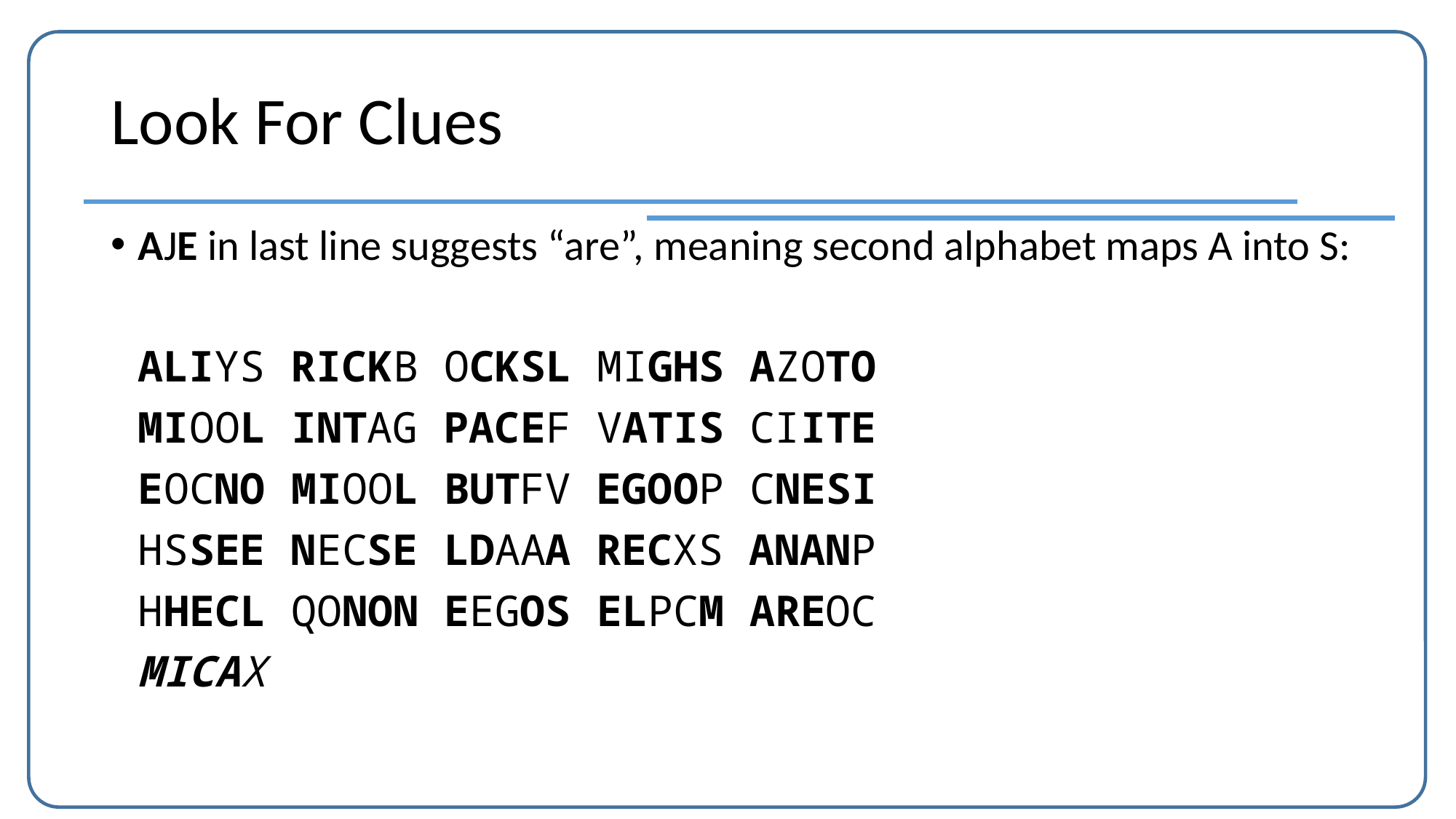

# Look For Clues
AJE in last line suggests “are”, meaning second alphabet maps A into S:

	ALIYS RICKB OCKSL MIGHS AZOTO
	MIOOL INTAG PACEF VATIS CIITE
	EOCNO MIOOL BUTFV EGOOP CNESI
	HSSEE NECSE LDAAA RECXS ANANP
	HHECL QONON EEGOS ELPCM AREOC
	MICAX